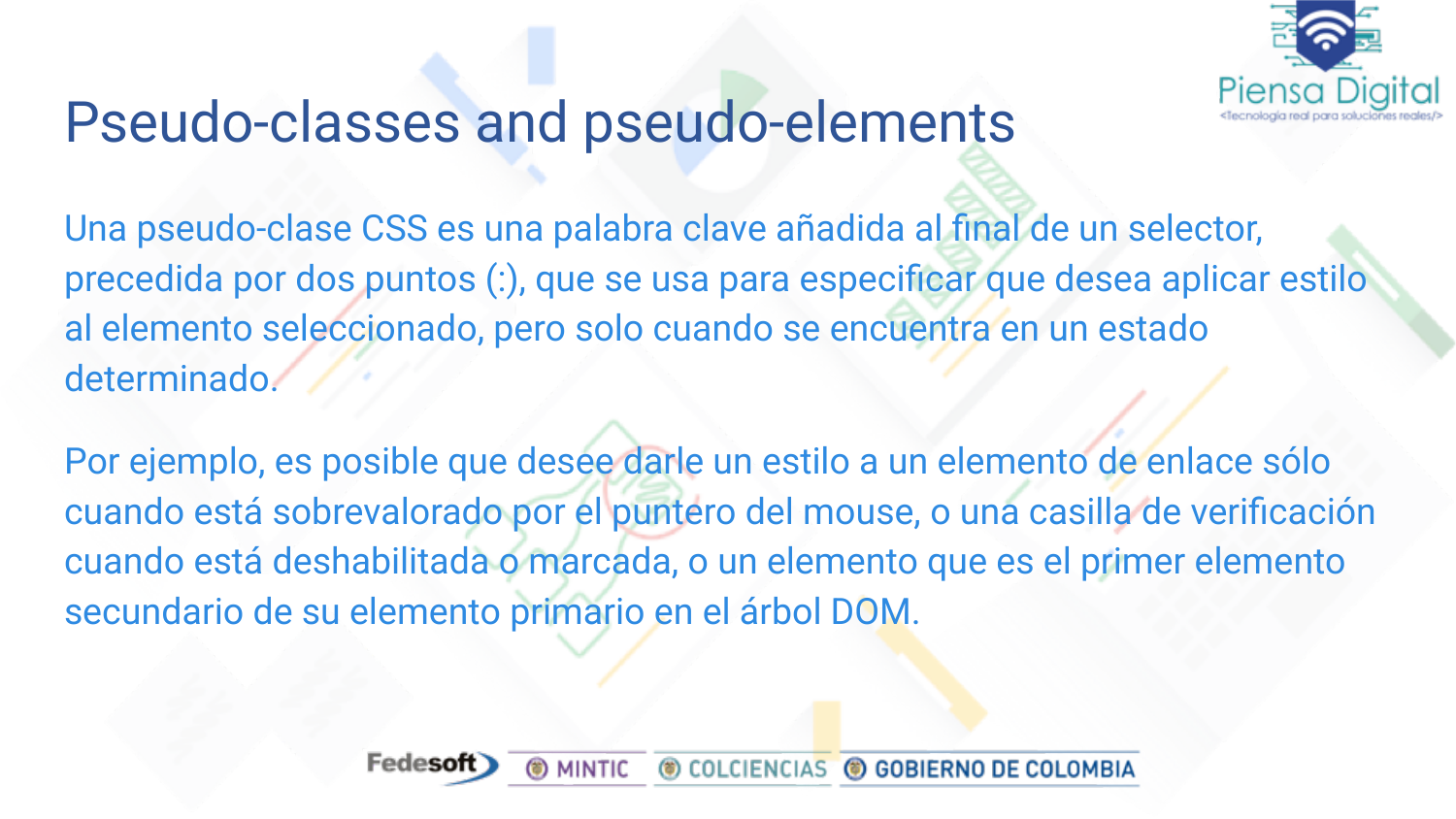

# Pseudo-classes and pseudo-elements
Una pseudo-clase CSS es una palabra clave añadida al final de un selector, precedida por dos puntos (:), que se usa para especificar que desea aplicar estilo al elemento seleccionado, pero solo cuando se encuentra en un estado determinado.
Por ejemplo, es posible que desee darle un estilo a un elemento de enlace sólo cuando está sobrevalorado por el puntero del mouse, o una casilla de verificación cuando está deshabilitada o marcada, o un elemento que es el primer elemento secundario de su elemento primario en el árbol DOM.